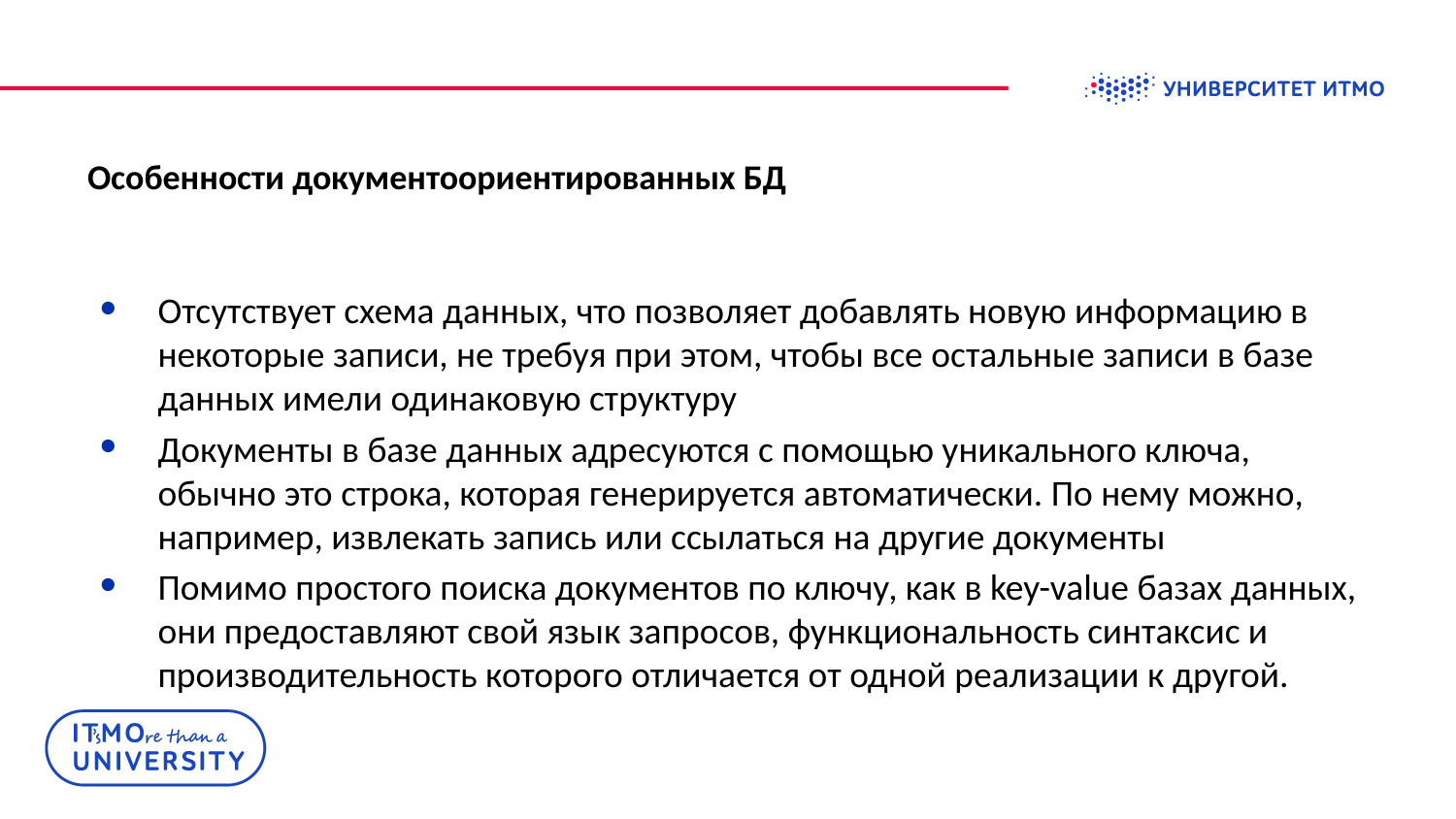

# Особенности документоориентированных БД
Отсутствует схема данных, что позволяет добавлять новую информацию в некоторые записи, не требуя при этом, чтобы все остальные записи в базе данных имели одинаковую структуру
Документы в базе данных адресуются с помощью уникального ключа, обычно это строка, которая генерируется автоматически. По нему можно, например, извлекать запись или ссылаться на другие документы
Помимо простого поиска документов по ключу, как в key-value базах данных, они предоставляют свой язык запросов, функциональность синтаксис и производительность которого отличается от одной реализации к другой.